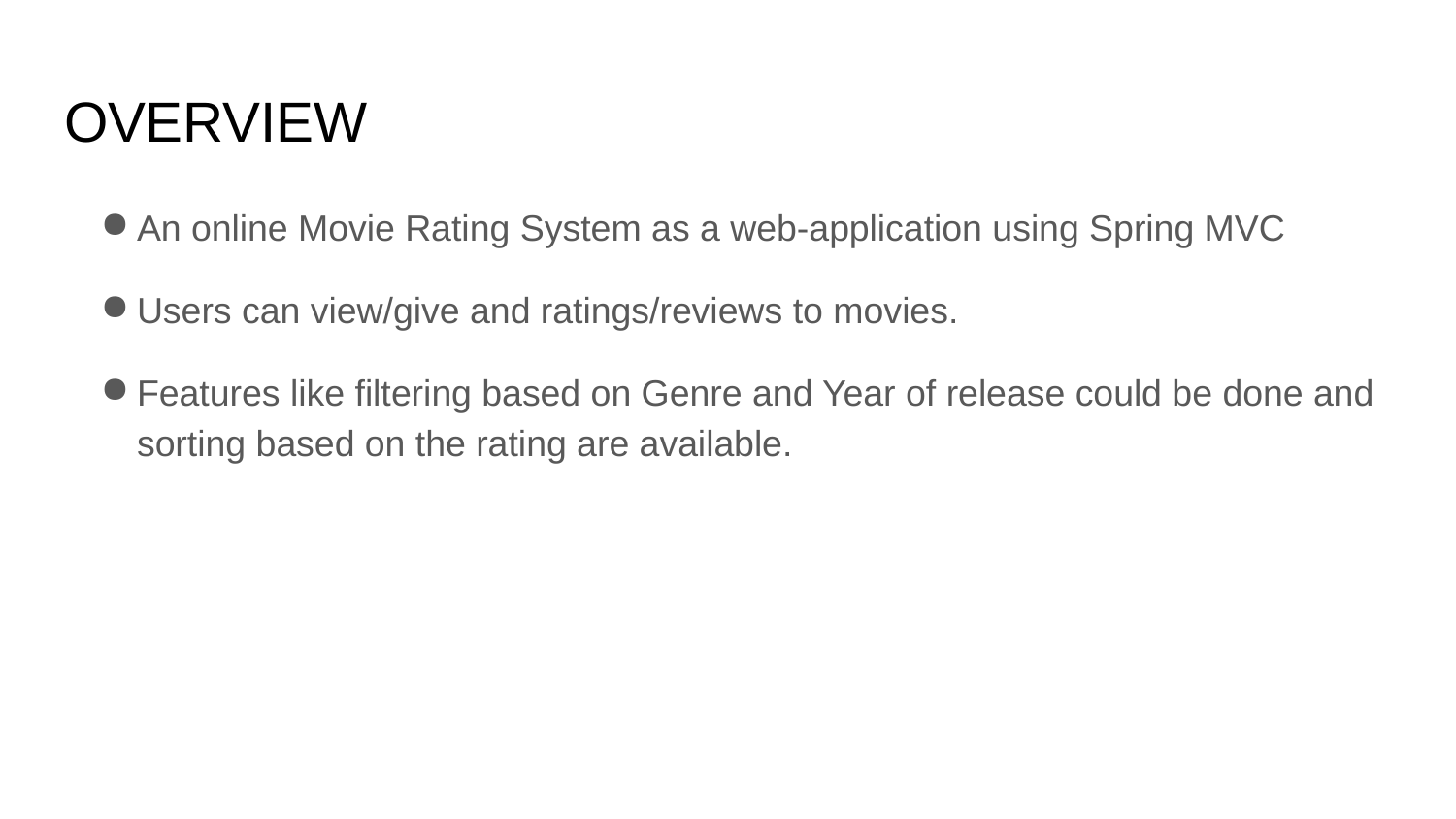

# OVERVIEW
An online Movie Rating System as a web-application using Spring MVC
Users can view/give and ratings/reviews to movies.
Features like filtering based on Genre and Year of release could be done and sorting based on the rating are available.